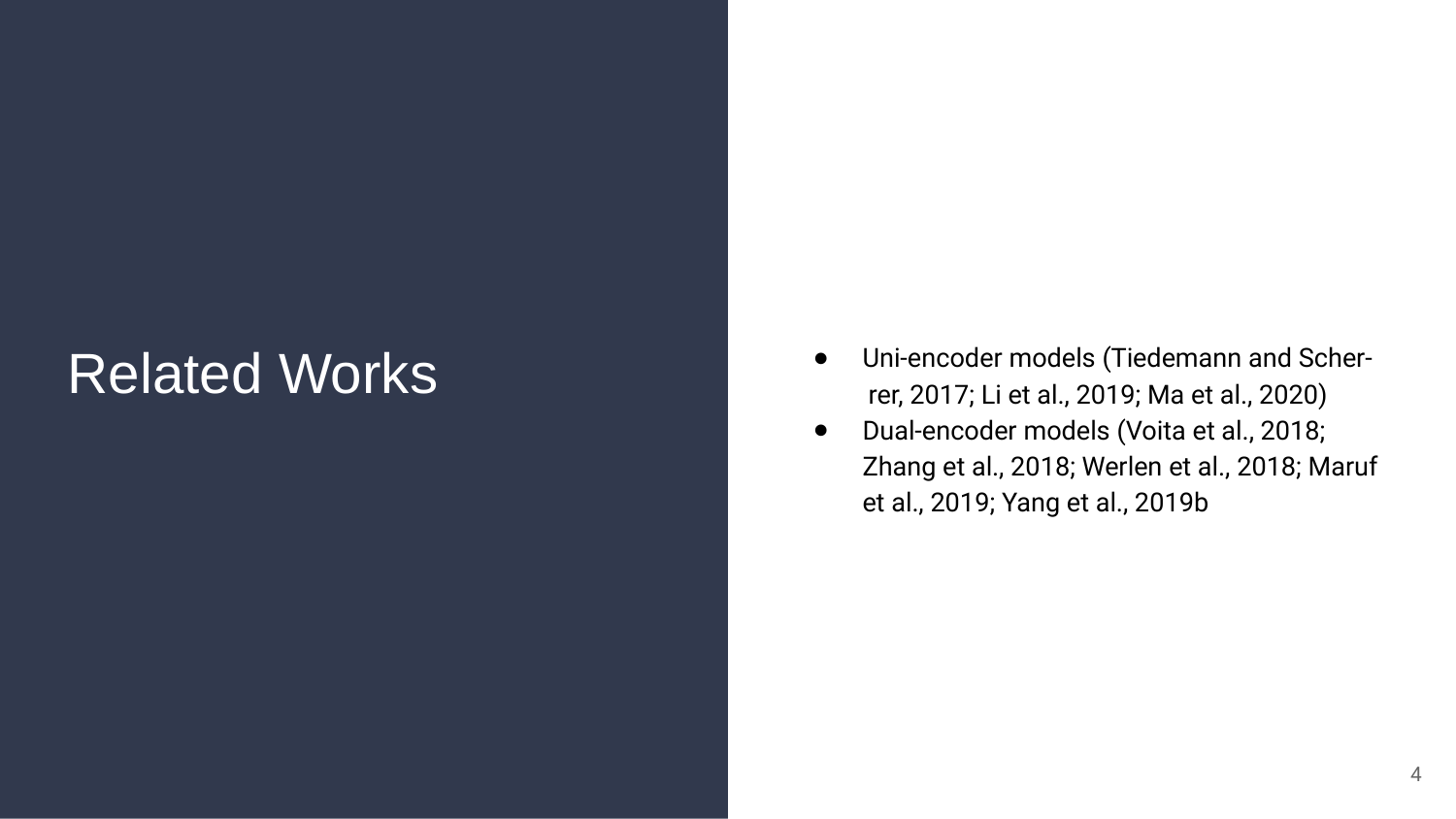

# Related Works

Uni-encoder models (Tiedemann and Scher-
            rer, 2017; Li et al., 2019; Ma et al., 2020)
Dual-encoder models (Voita et al., 2018; Zhang et al., 2018; Werlen et al., 2018; Maruf et al., 2019; Yang et al., 2019b

4